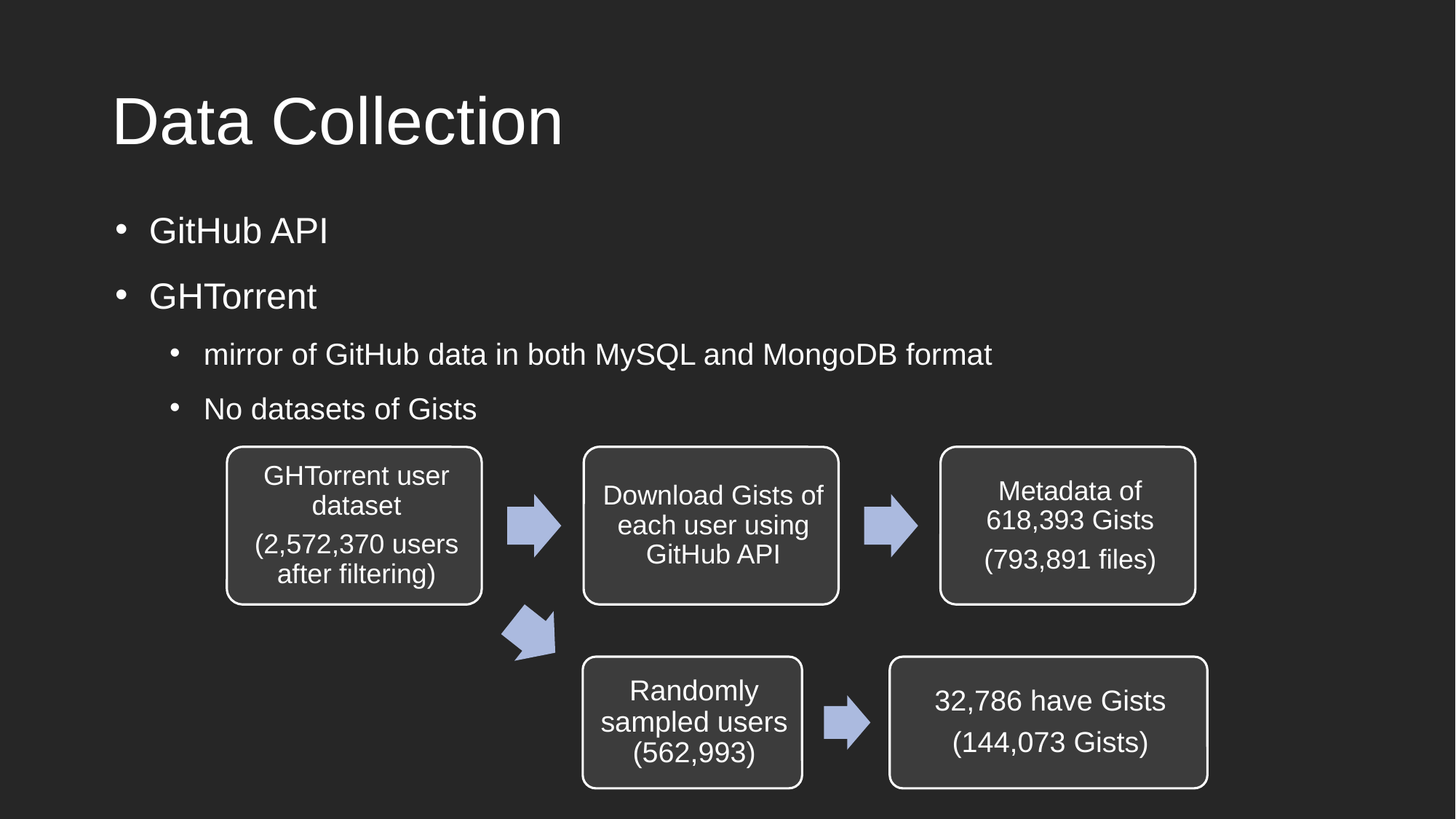

# Data Collection
GitHub API
GHTorrent
mirror of GitHub data in both MySQL and MongoDB format
No datasets of Gists
GHTorrent user dataset
(2,572,370 users after filtering)

Download Gists of each user using GitHub API

Metadata of 618,393 Gists
(793,891 files)

Randomly sampled users (562,993)

32,786 have Gists
(144,073 Gists)